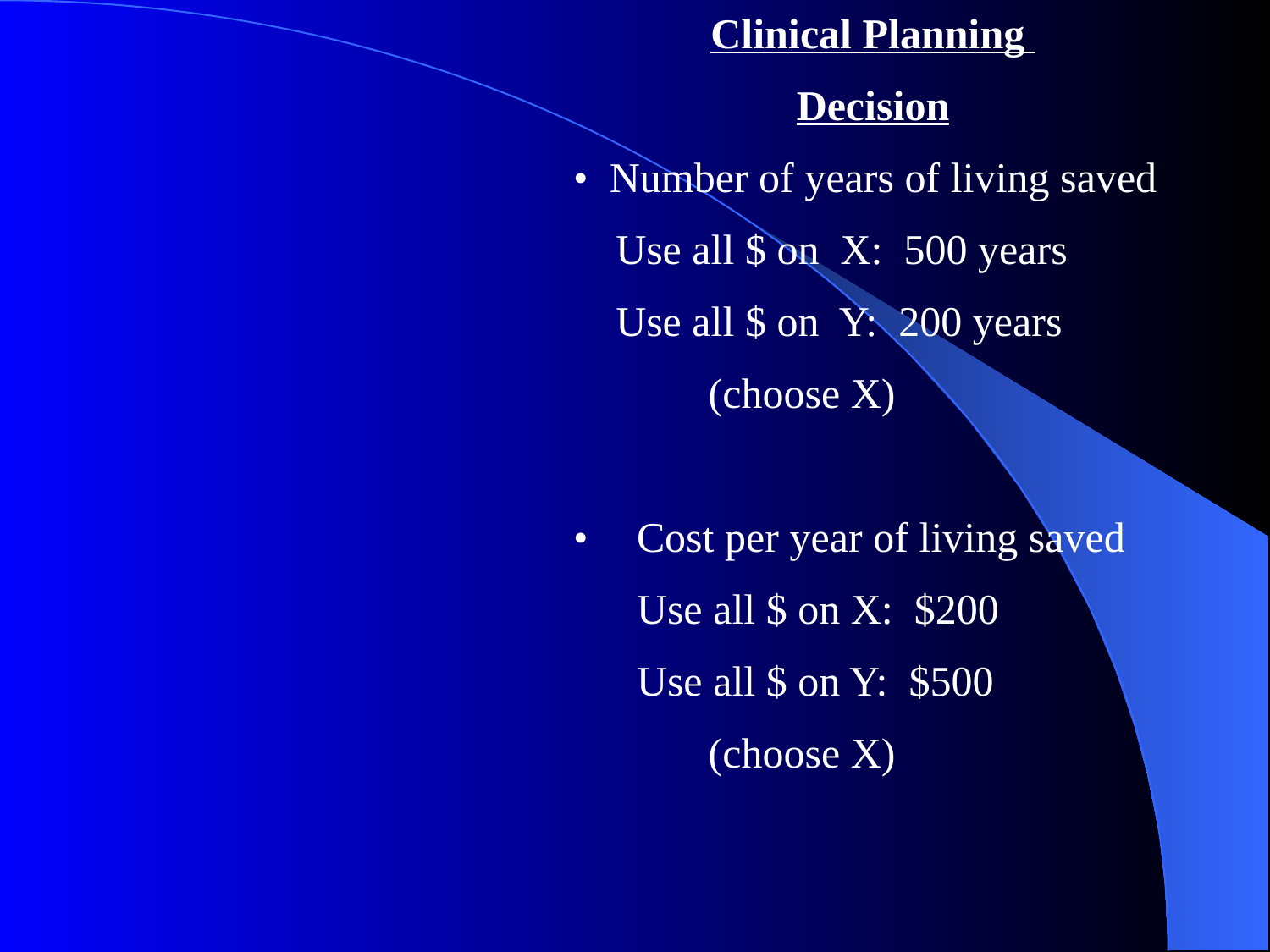

Clinical Planning
Decision
•  Number of years of living saved
    Use all $ on  X:  500 years
    Use all $ on  Y:  200 years
		(choose X)

•	Cost per year of living saved
	Use all $ on X:  $200
	Use all $ on Y:  $500
		(choose X)